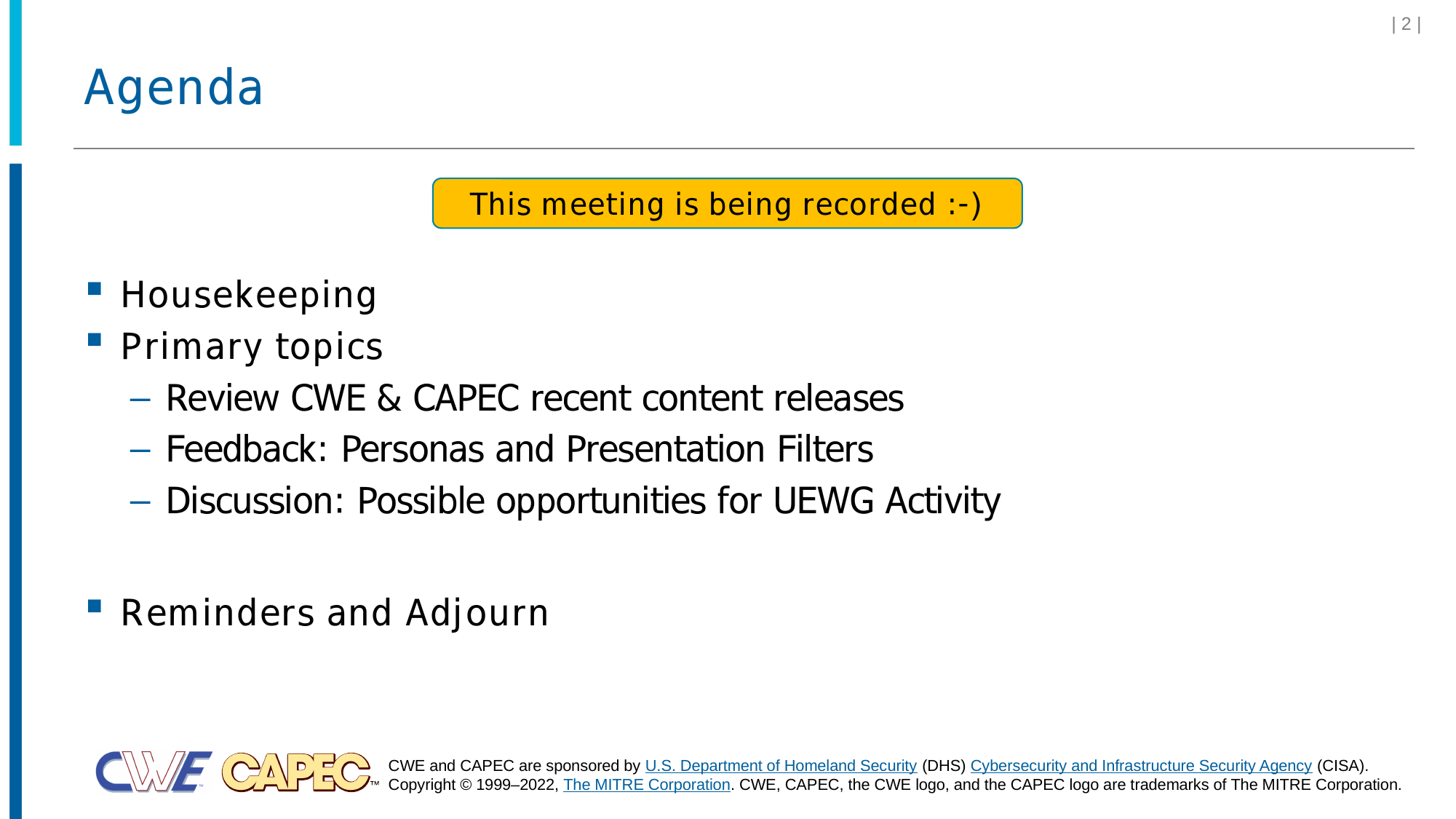

| 2 |
# Agenda

Housekeeping
Primary topics
Review CWE & CAPEC recent content releases
Feedback: Personas and Presentation Filters
Discussion: Possible opportunities for UEWG Activity

Reminders and Adjourn

This meeting is being recorded :-)